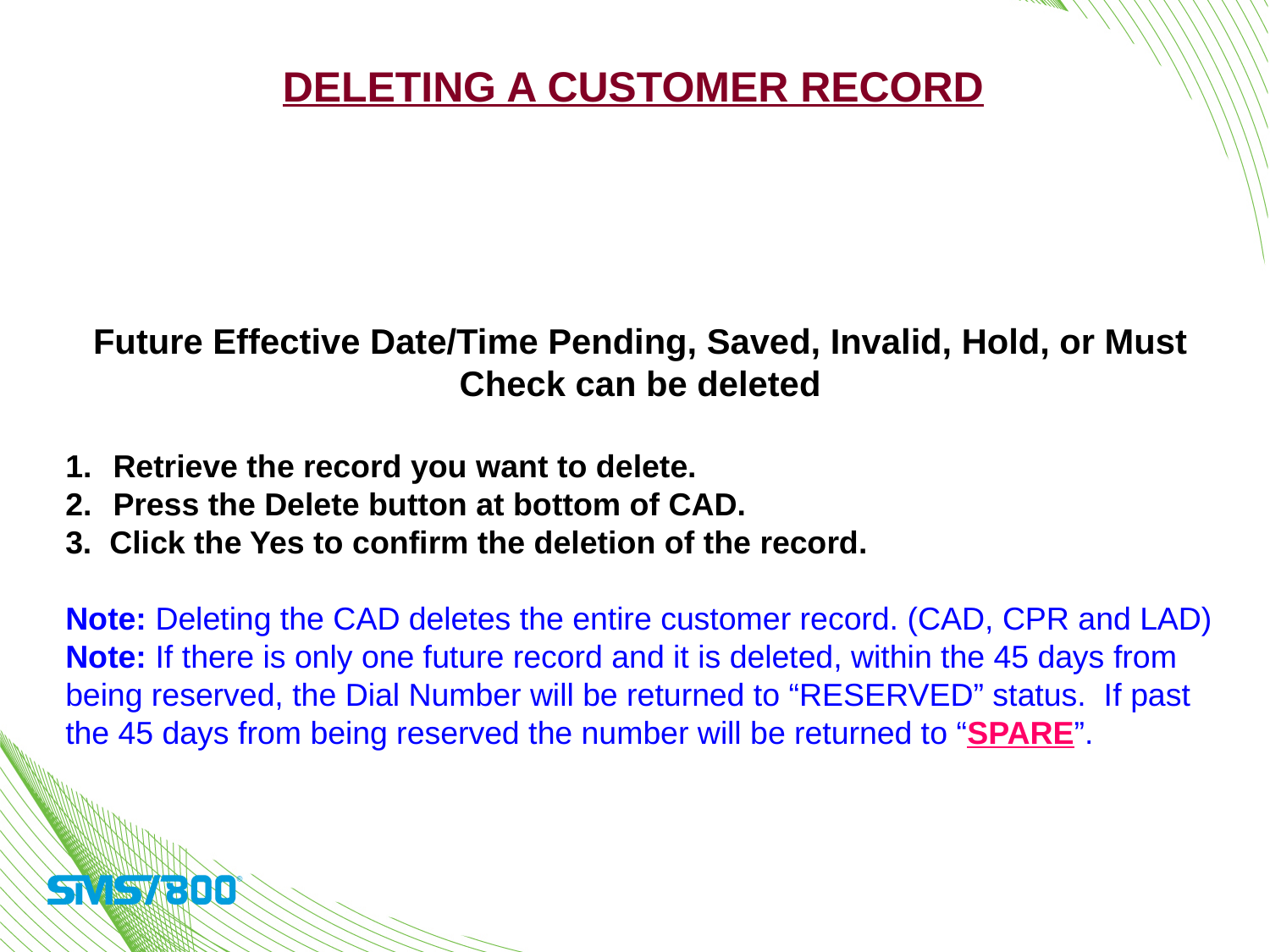

Deleting a Customer Record
Future Effective Date/Time Pending, Saved, Invalid, Hold, or Must Check can be deleted

Retrieve the record you want to delete.
Press the Delete button at bottom of CAD.
3.  Click the Yes to confirm the deletion of the record.

Note: Deleting the CAD deletes the entire customer record. (CAD, CPR and LAD)
Note: If there is only one future record and it is deleted, within the 45 days from being reserved, the Dial Number will be returned to “RESERVED” status.  If past the 45 days from being reserved the number will be returned to “SPARE”.